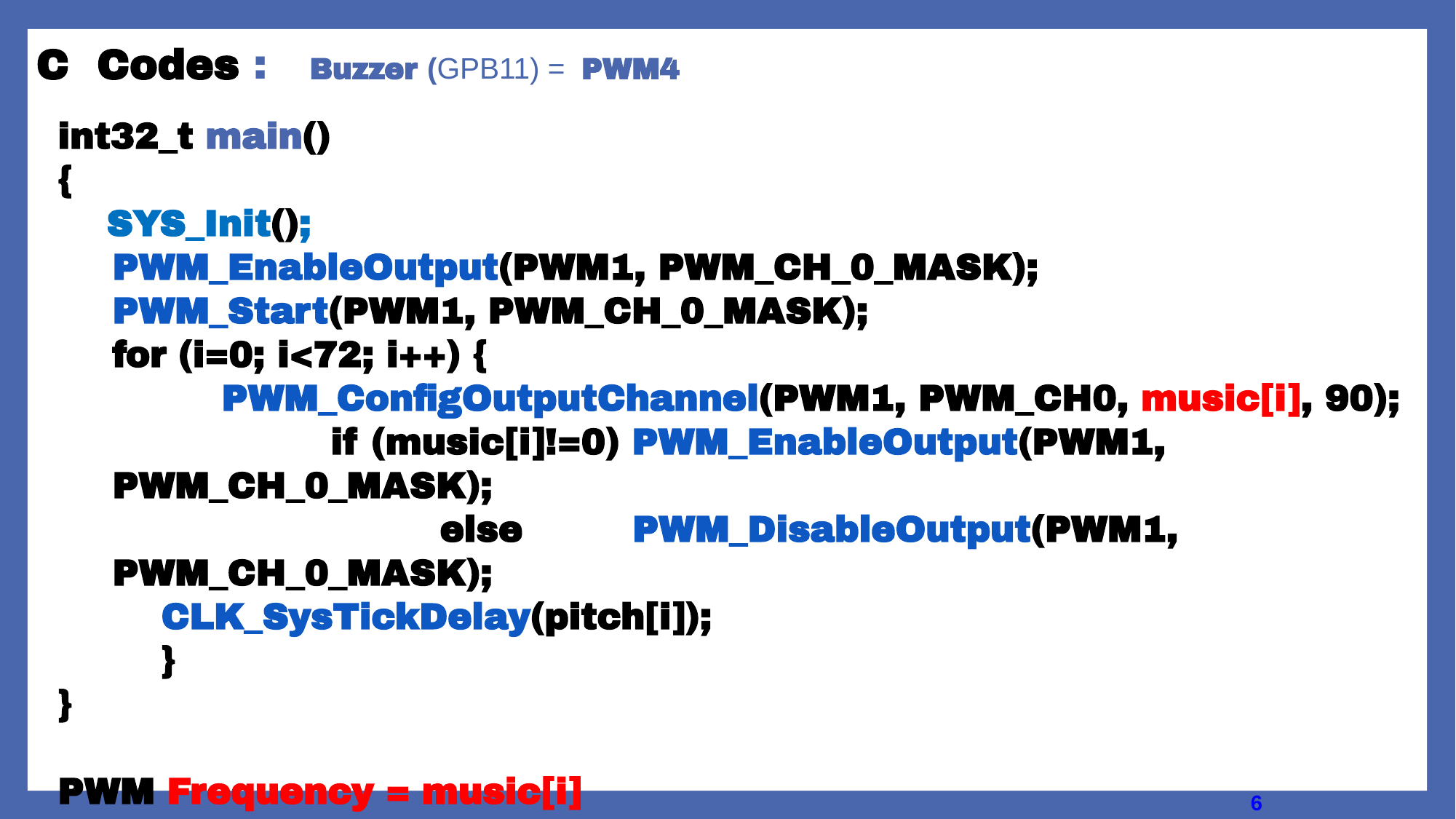

# C  Codes :   Buzzer (GPB11) =  PWM4
int32_t main()
{
    SYS_Init();
PWM_EnableOutput(PWM1, PWM_CH_0_MASK);
PWM_Start(PWM1, PWM_CH_0_MASK);
for (i=0; i<72; i++) {
	PWM_ConfigOutputChannel(PWM1, PWM_CH0, music[i], 90); 			if (music[i]!=0) PWM_EnableOutput(PWM1, PWM_CH_0_MASK);
			else         PWM_DisableOutput(PWM1, PWM_CH_0_MASK);
    CLK_SysTickDelay(pitch[i]);
    }
}

PWM Frequency = music[i]

6